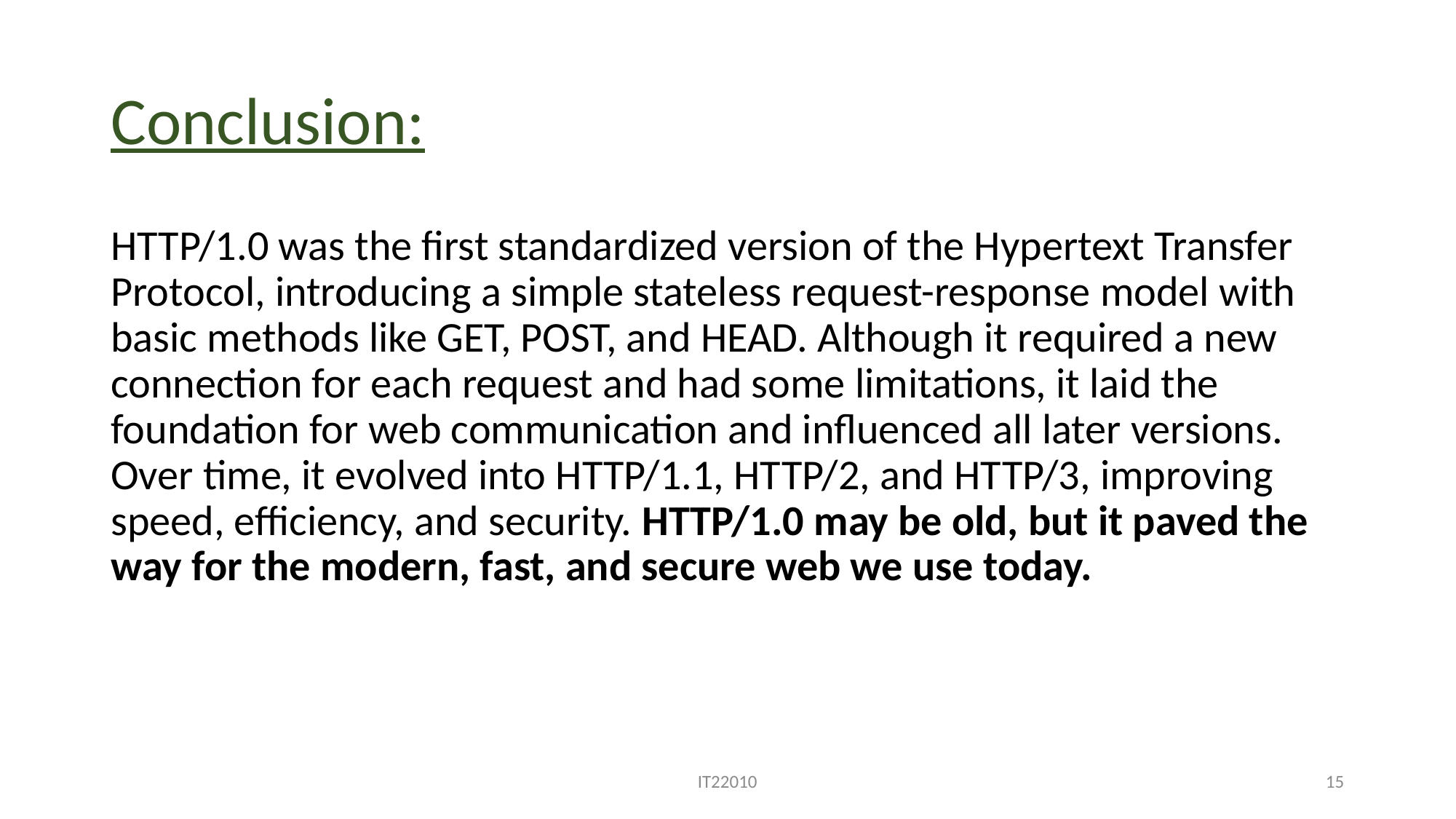

# Conclusion:
HTTP/1.0 was the first standardized version of the Hypertext Transfer Protocol, introducing a simple stateless request-response model with basic methods like GET, POST, and HEAD. Although it required a new connection for each request and had some limitations, it laid the foundation for web communication and influenced all later versions. Over time, it evolved into HTTP/1.1, HTTP/2, and HTTP/3, improving speed, efficiency, and security. HTTP/1.0 may be old, but it paved the way for the modern, fast, and secure web we use today.
IT22010
15